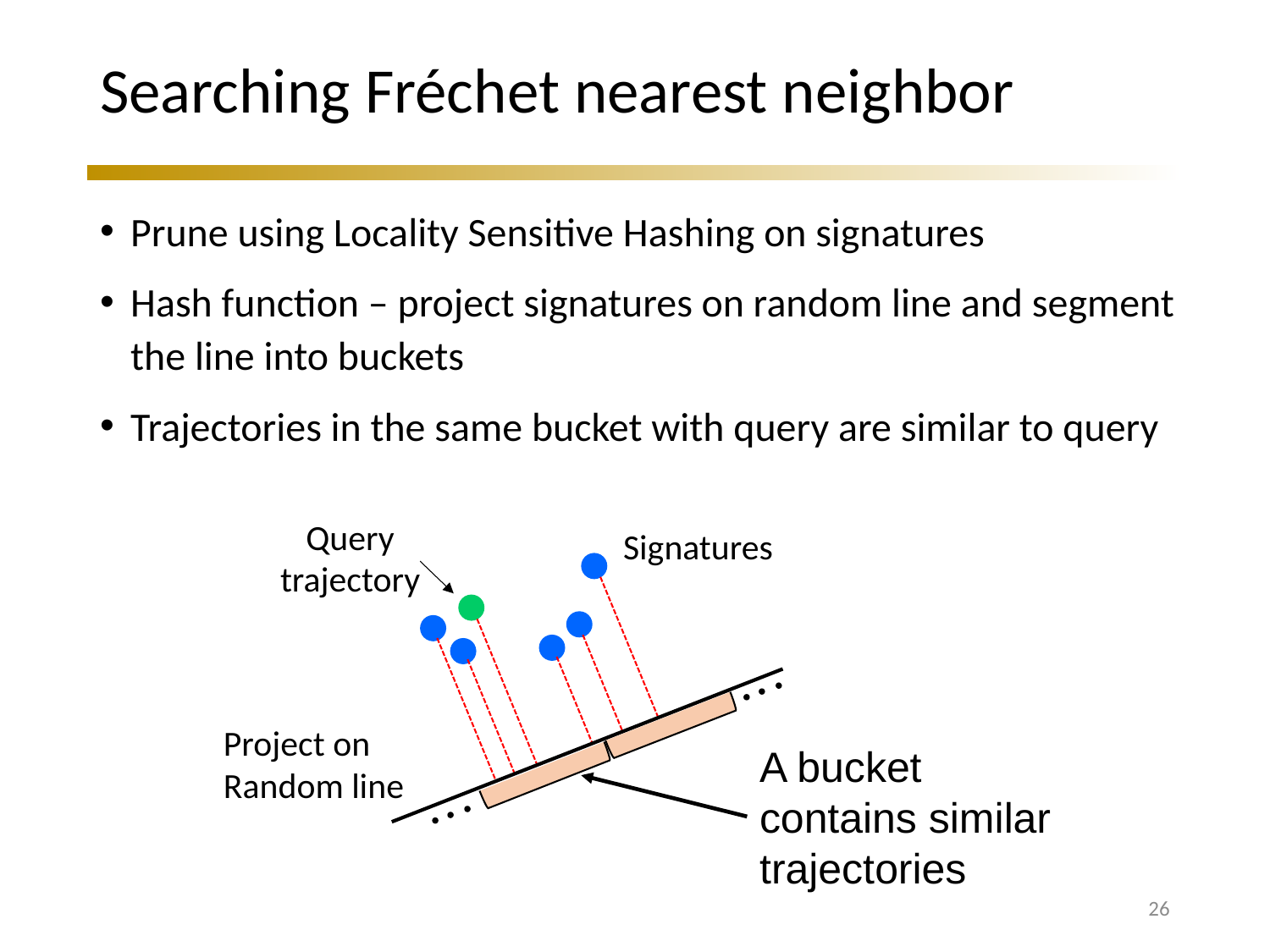

# Searching Fréchet nearest neighbor
Prune using Locality Sensitive Hashing on signatures
Hash function – project signatures on random line and segment the line into buckets
Trajectories in the same bucket with query are similar to query
Query trajectory
Signatures

Project on Random line

A bucket contains similar trajectories
26